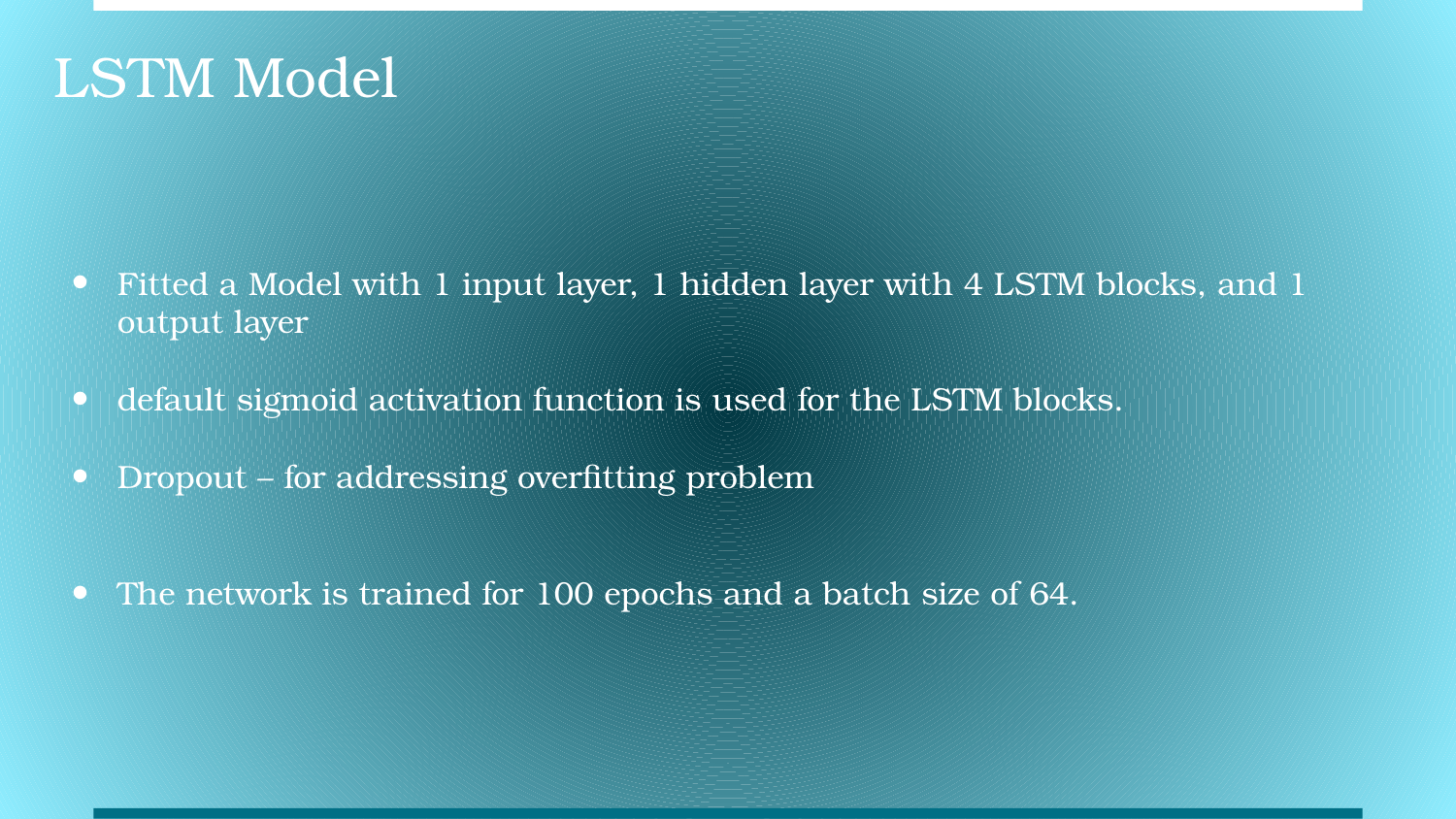

# LSTM Model

Fitted a Model with 1 input layer, 1 hidden layer with 4 LSTM blocks, and 1 output layer

default sigmoid activation function is used for the LSTM blocks.

Dropout – for addressing overfitting problem

The network is trained for 100 epochs and a batch size of 64.